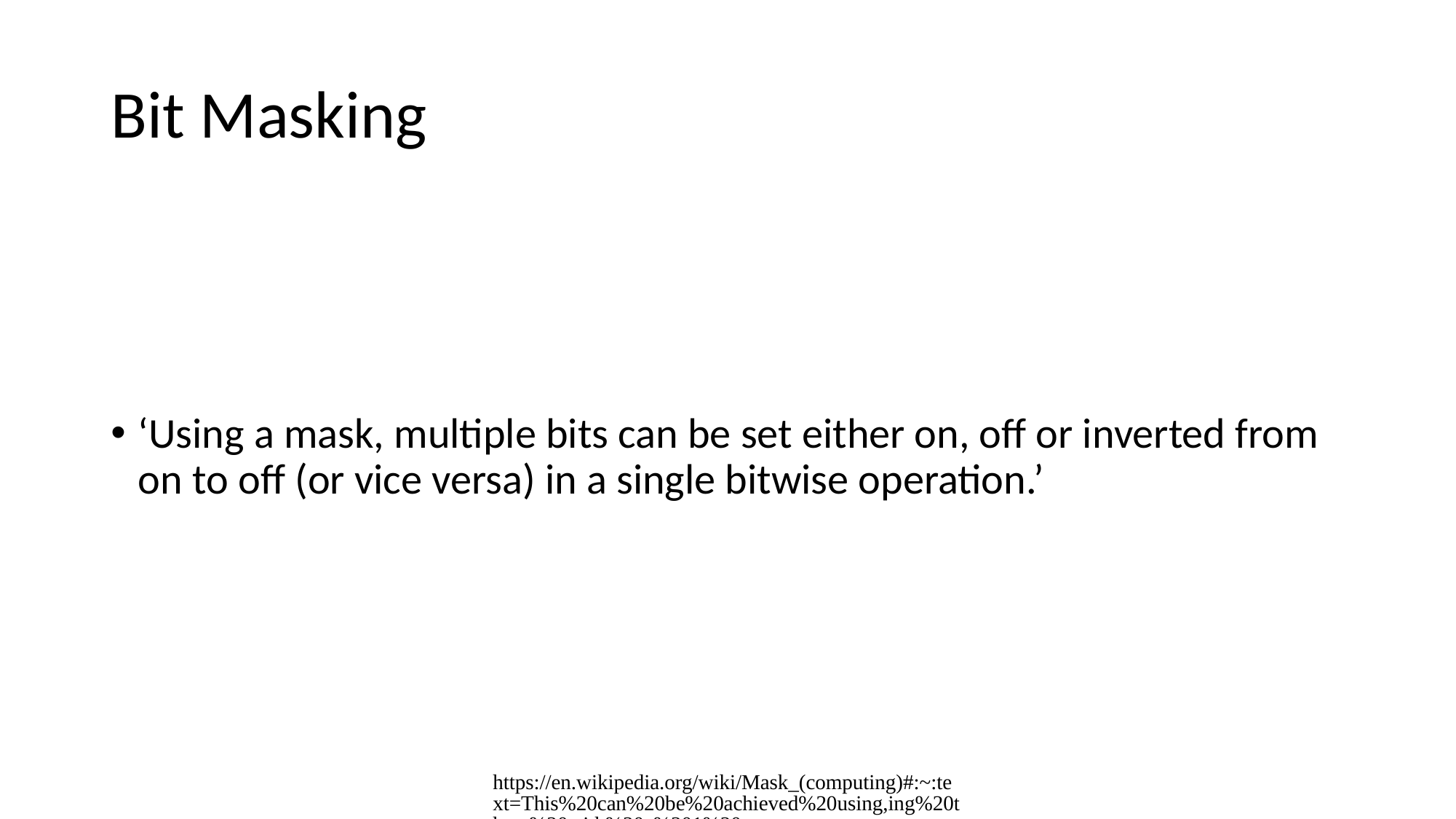

# Bit Masking

‘Using a mask, multiple bits can be set either on, off or inverted from on to off (or vice versa) in a single bitwise operation.’

https://en.wikipedia.org/wiki/Mask_(computing)#:~:text=This%20can%20be%20achieved%20using,ing%20them%20with%20a%201%20.